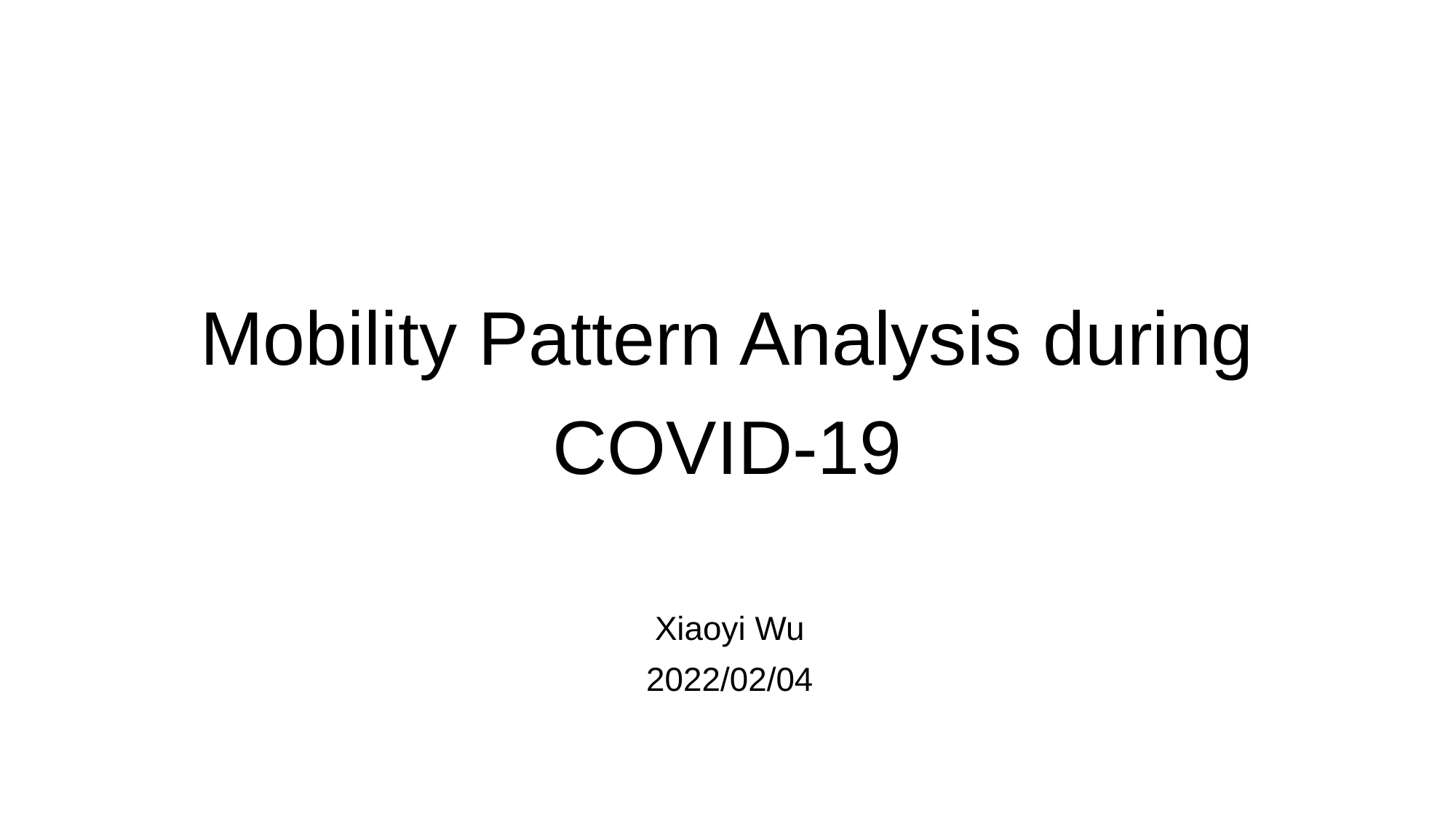

# Mobility Pattern Analysis during COVID-19
Xiaoyi Wu
2022/02/04